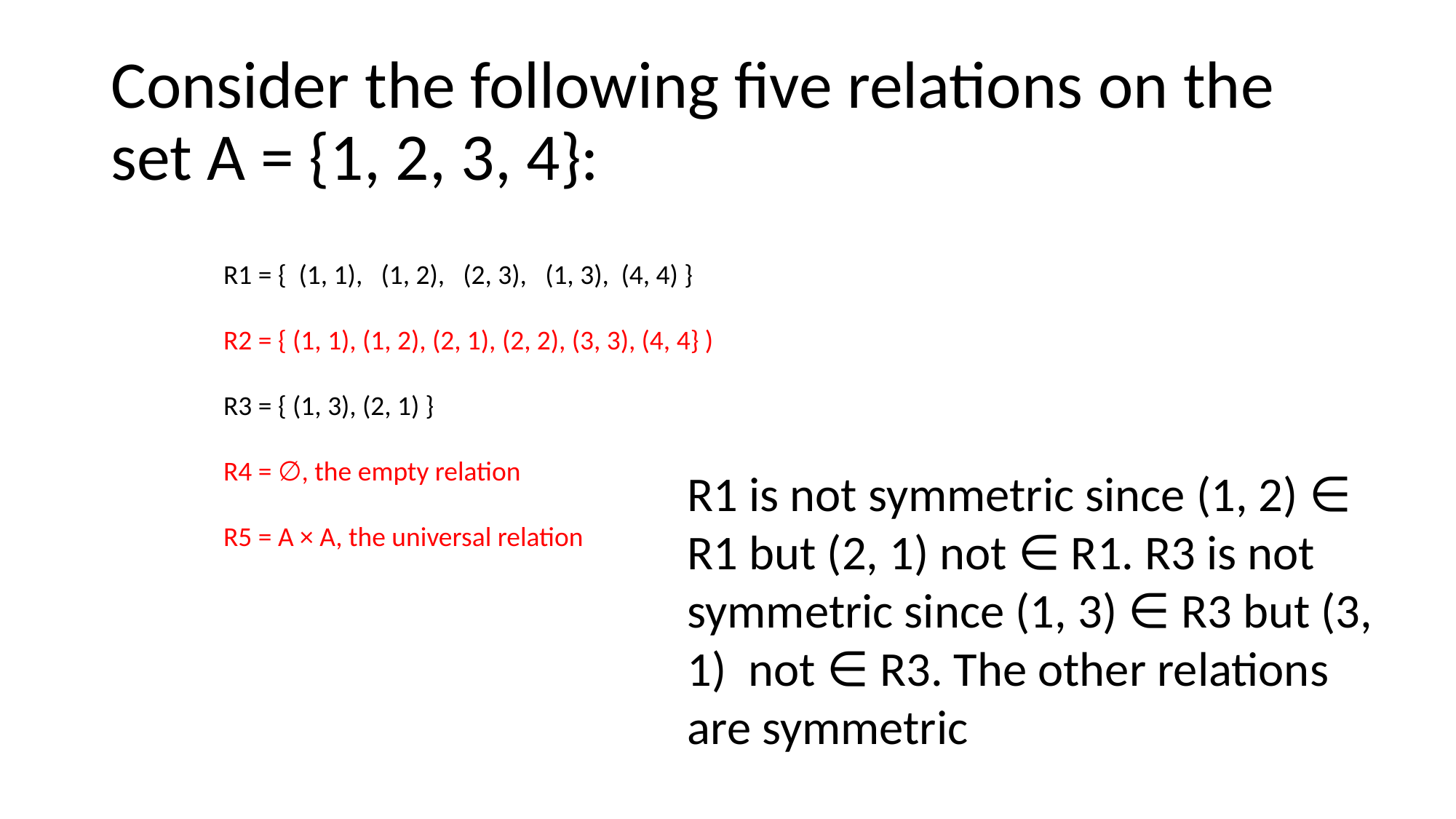

# Consider the following five relations on the set A = {1, 2, 3, 4}:
R1 = {  (1, 1),   (1, 2),   (2, 3),   (1, 3),  (4, 4) }

R2 = { (1, 1), (1, 2), (2, 1), (2, 2), (3, 3), (4, 4} )

R3 = { (1, 3), (2, 1) }

R4 = ∅, the empty relation

R5 = A × A, the universal relation
R1 is not symmetric since (1, 2) ∈ R1 but (2, 1) not ∈ R1. R3 is not symmetric since (1, 3) ∈ R3 but (3, 1)  not ∈ R3. The other relations are symmetric